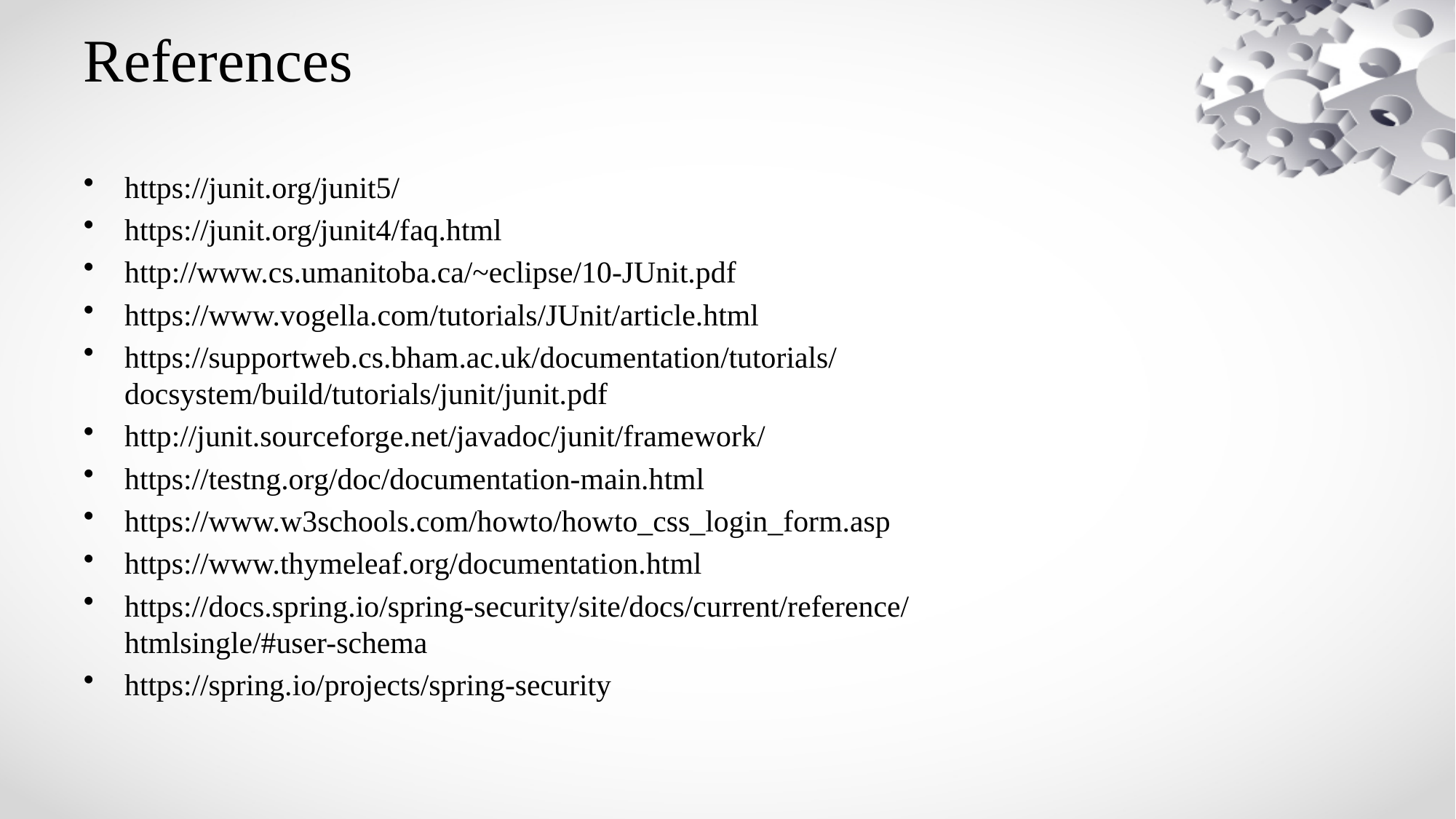

# References
https://junit.org/junit5/
https://junit.org/junit4/faq.html
http://www.cs.umanitoba.ca/~eclipse/10-JUnit.pdf
https://www.vogella.com/tutorials/JUnit/article.html
https://supportweb.cs.bham.ac.uk/documentation/tutorials/docsystem/build/tutorials/junit/junit.pdf
http://junit.sourceforge.net/javadoc/junit/framework/
https://testng.org/doc/documentation-main.html
https://www.w3schools.com/howto/howto_css_login_form.asp
https://www.thymeleaf.org/documentation.html
https://docs.spring.io/spring-security/site/docs/current/reference/htmlsingle/#user-schema
https://spring.io/projects/spring-security